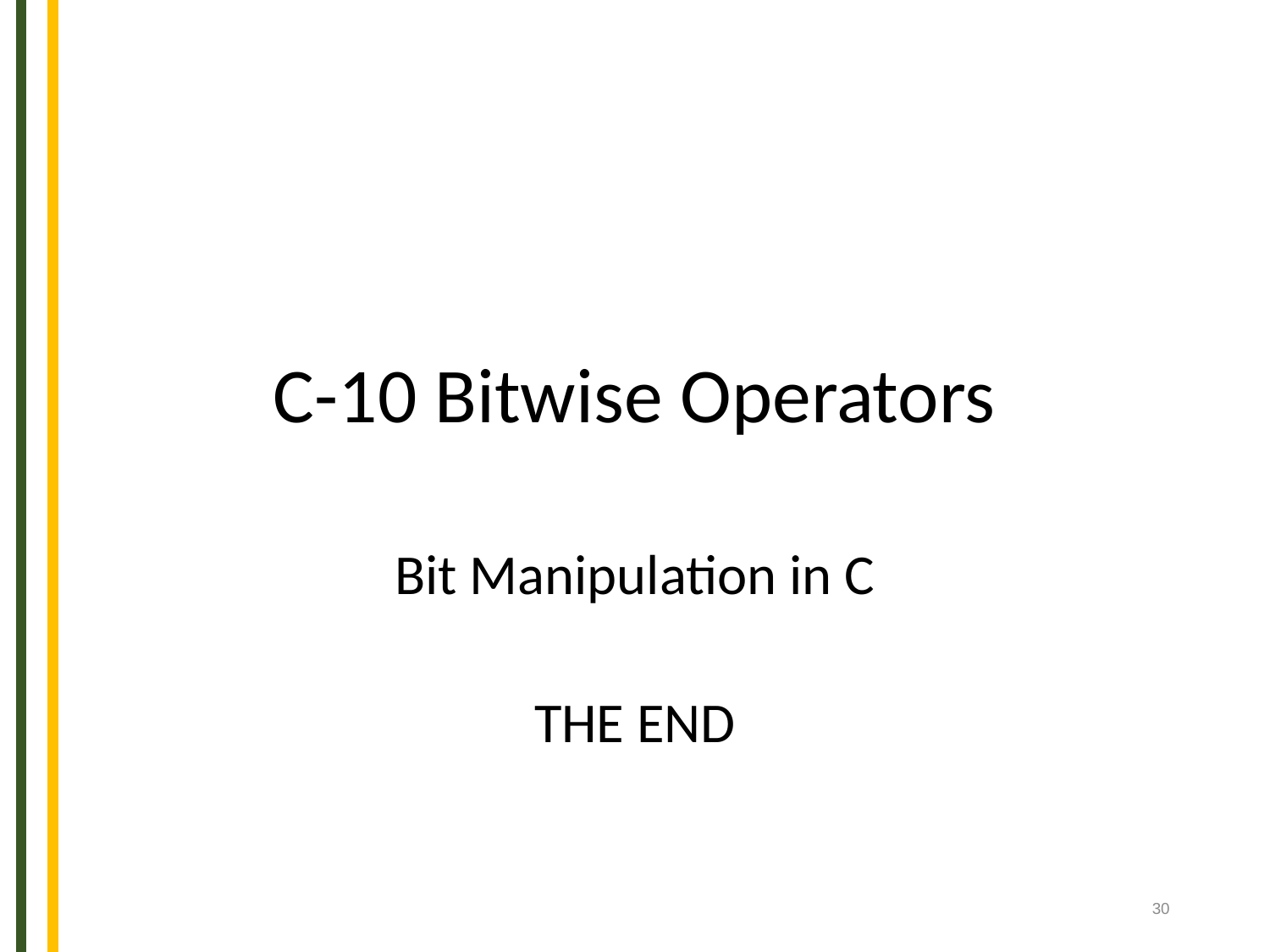

# C-10 Bitwise Operators
Bit Manipulation in C

THE END
30